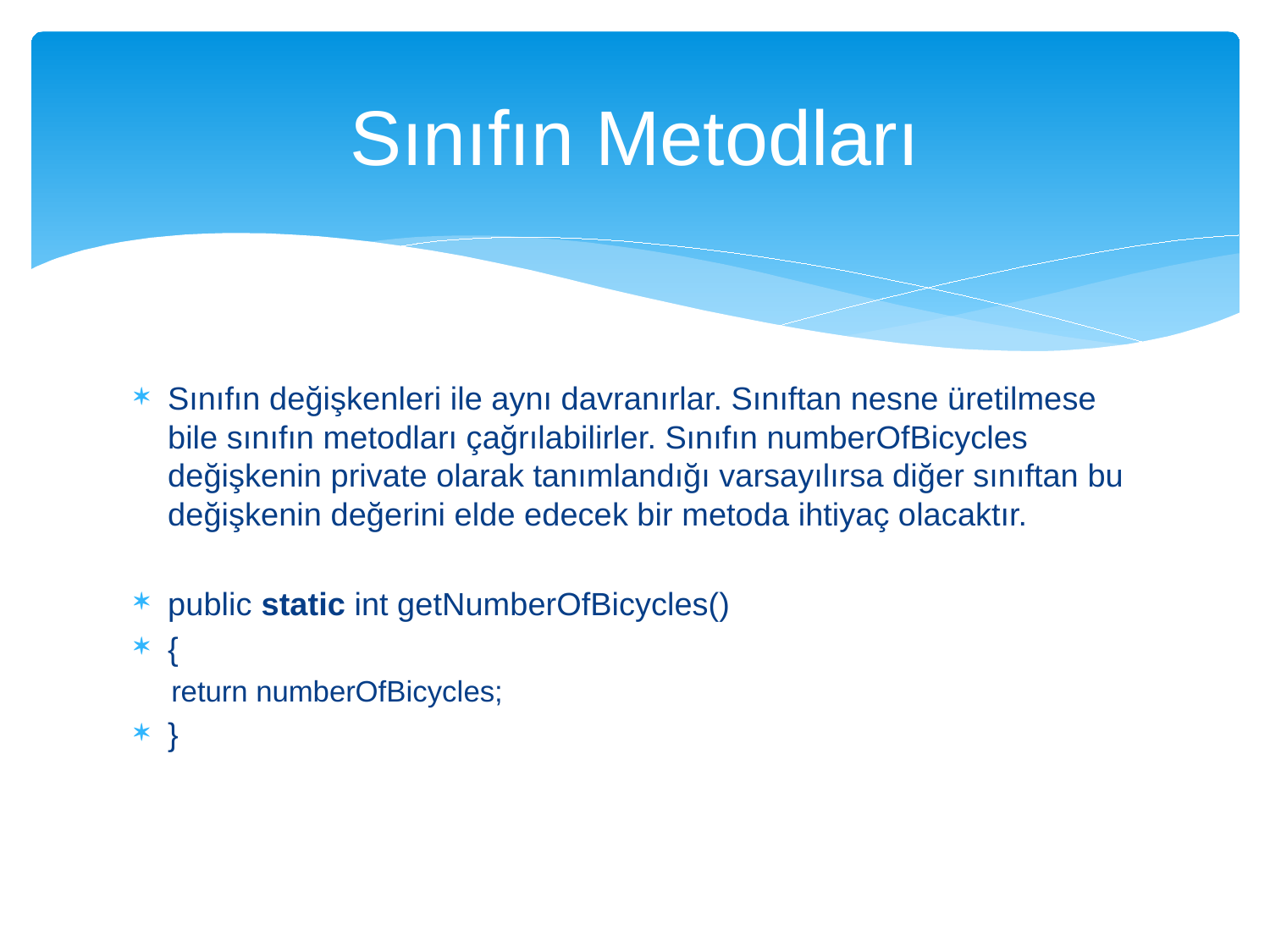

# Sınıfın Metodları
Sınıfın değişkenleri ile aynı davranırlar. Sınıftan nesne üretilmese bile sınıfın metodları çağrılabilirler. Sınıfın numberOfBicycles değişkenin private olarak tanımlandığı varsayılırsa diğer sınıftan bu değişkenin değerini elde edecek bir metoda ihtiyaç olacaktır.

public static int getNumberOfBicycles()
{
	return numberOfBicycles;
}